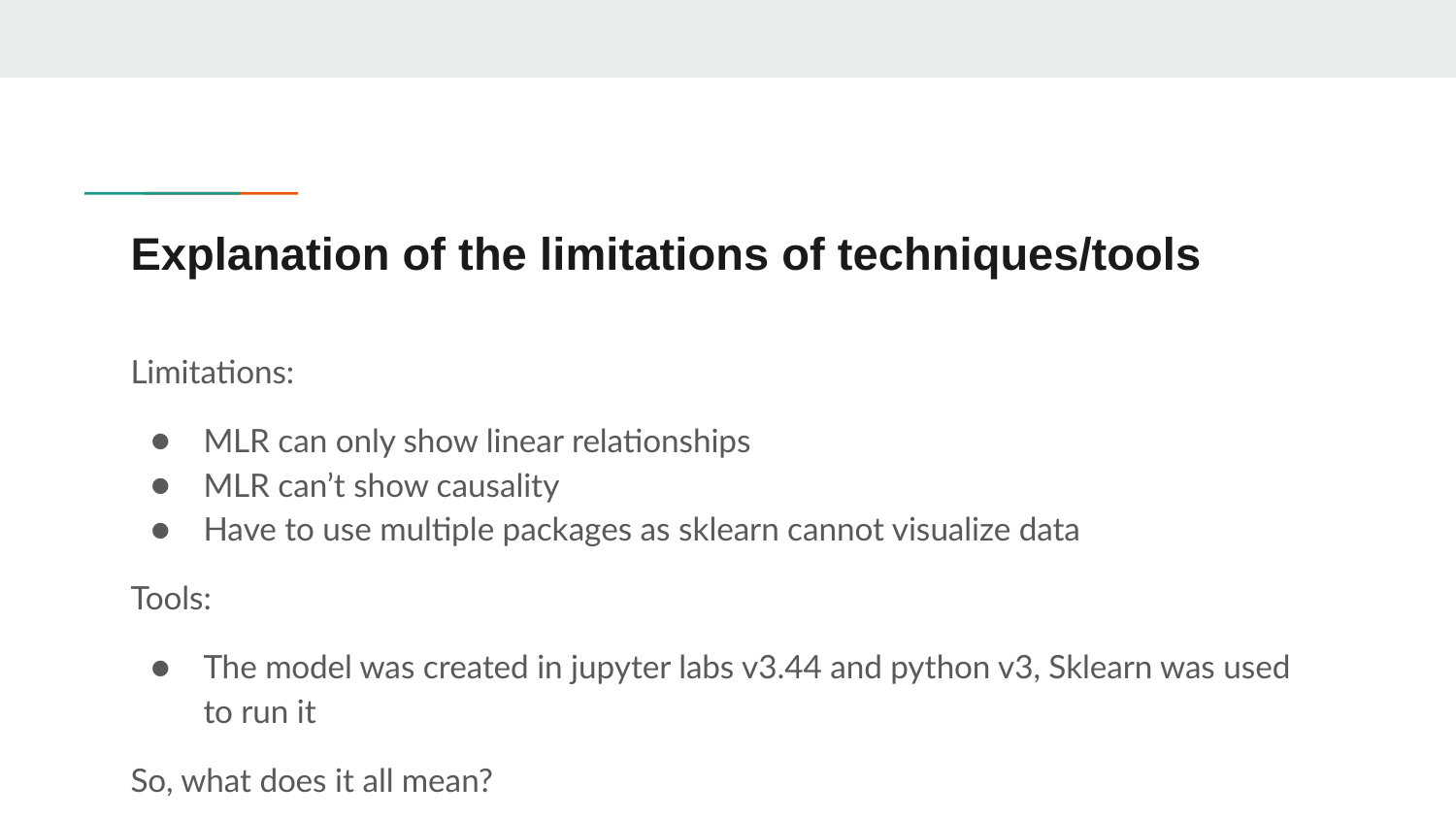

# Explanation of the limitations of techniques/tools
Limitations:
MLR can only show linear relationships
MLR can’t show causality
Have to use multiple packages as sklearn cannot visualize data
Tools:
The model was created in jupyter labs v3.44 and python v3, Sklearn was used to run it
So, what does it all mean?